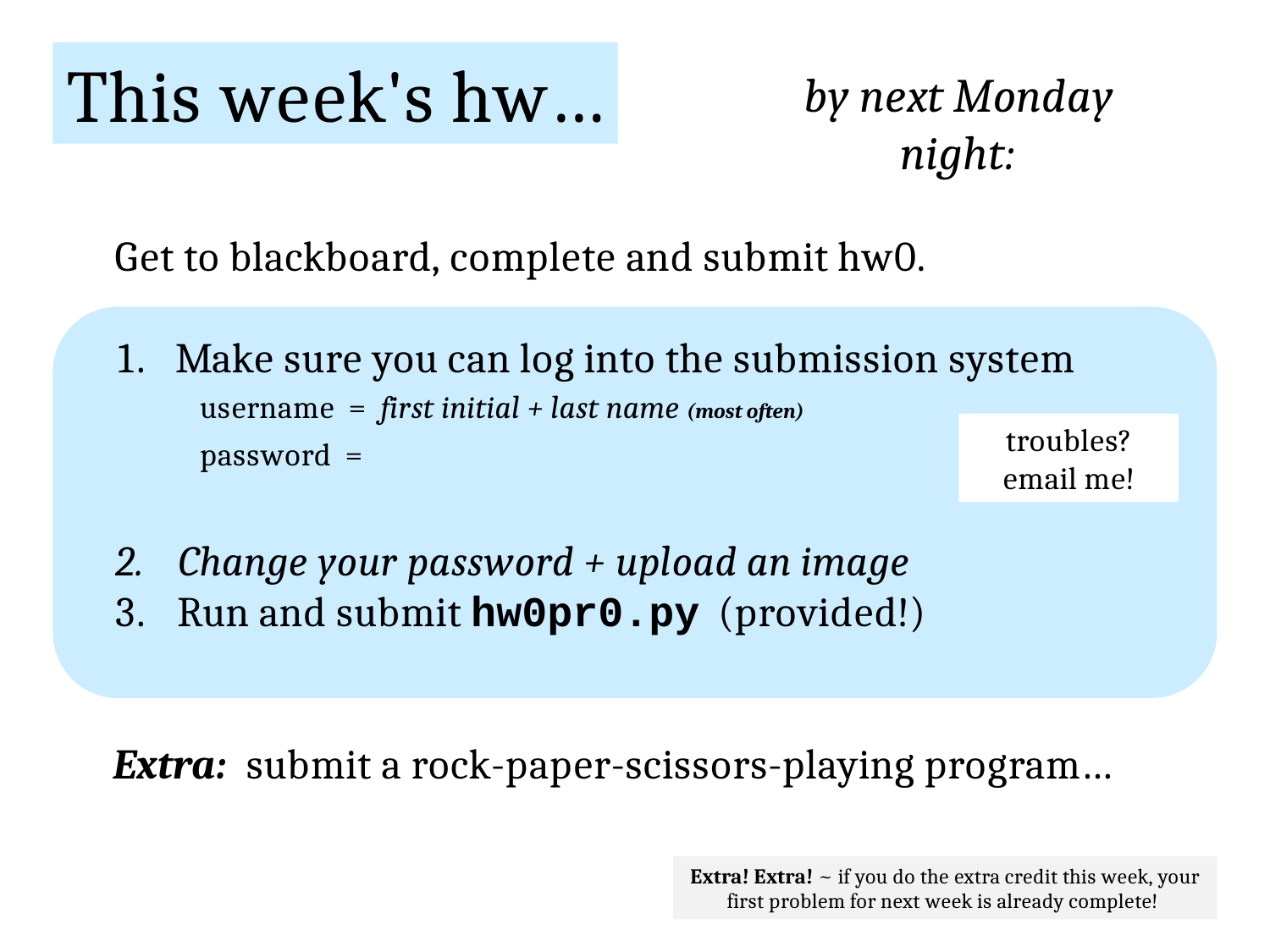

This week's hw…
by next Monday night:
Get to blackboard, complete and submit hw0.

Make sure you can log into the submission system

Change your password + upload an image
Run and submit hw0pr0.py  (provided!)

Extra:  submit a rock-paper-scissors-playing program…

username  =  first initial + last name (most often)
troubles? email me!
password  =
Extra! Extra! ~ if you do the extra credit this week, your first problem for next week is already complete!